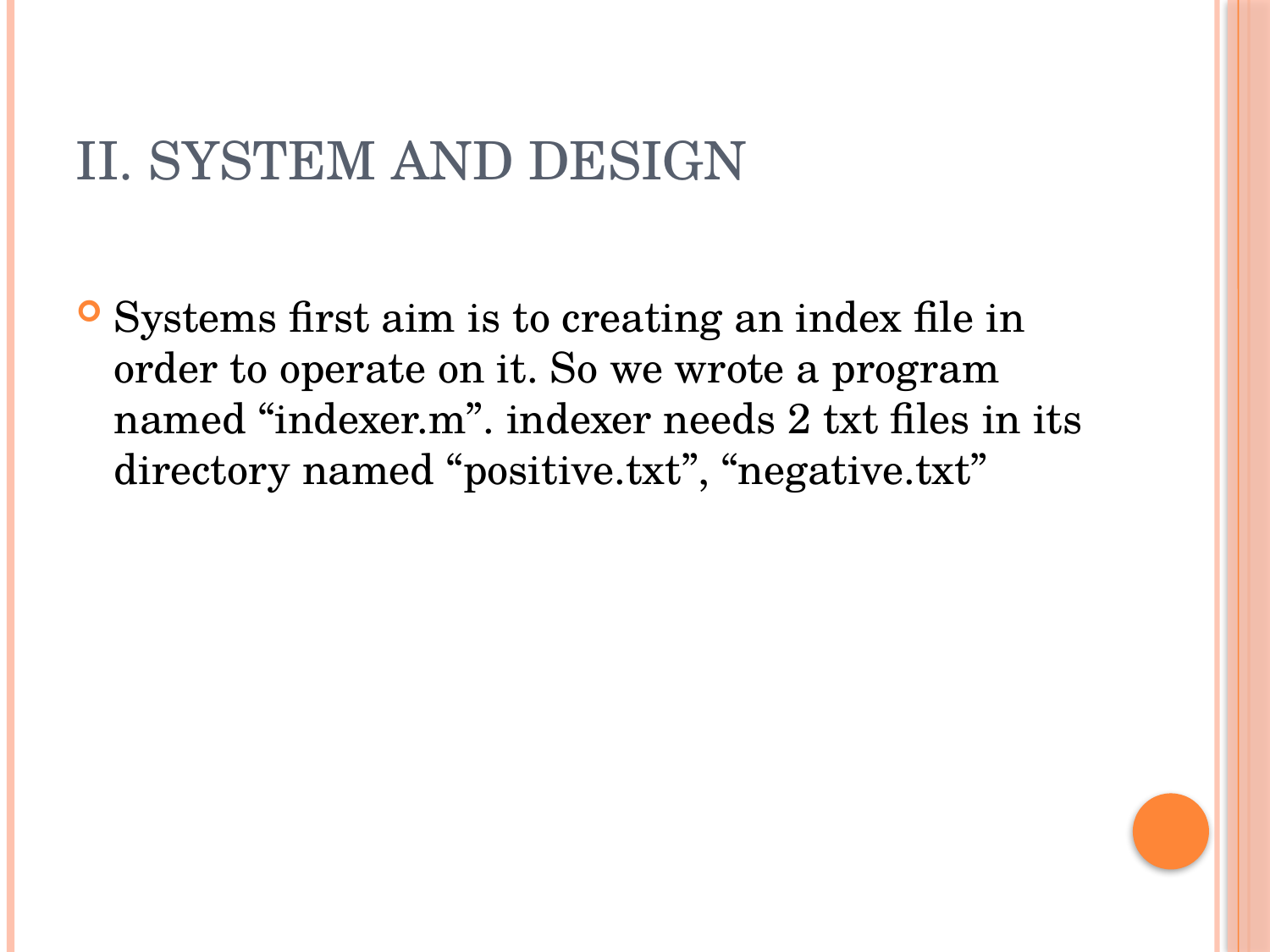

# II. SYSTEM AND DESIGN

Systems first aim is to creating an index file in order to operate on it. So we wrote a program named “indexer.m”. indexer needs 2 txt files in its directory named “positive.txt”, “negative.txt”